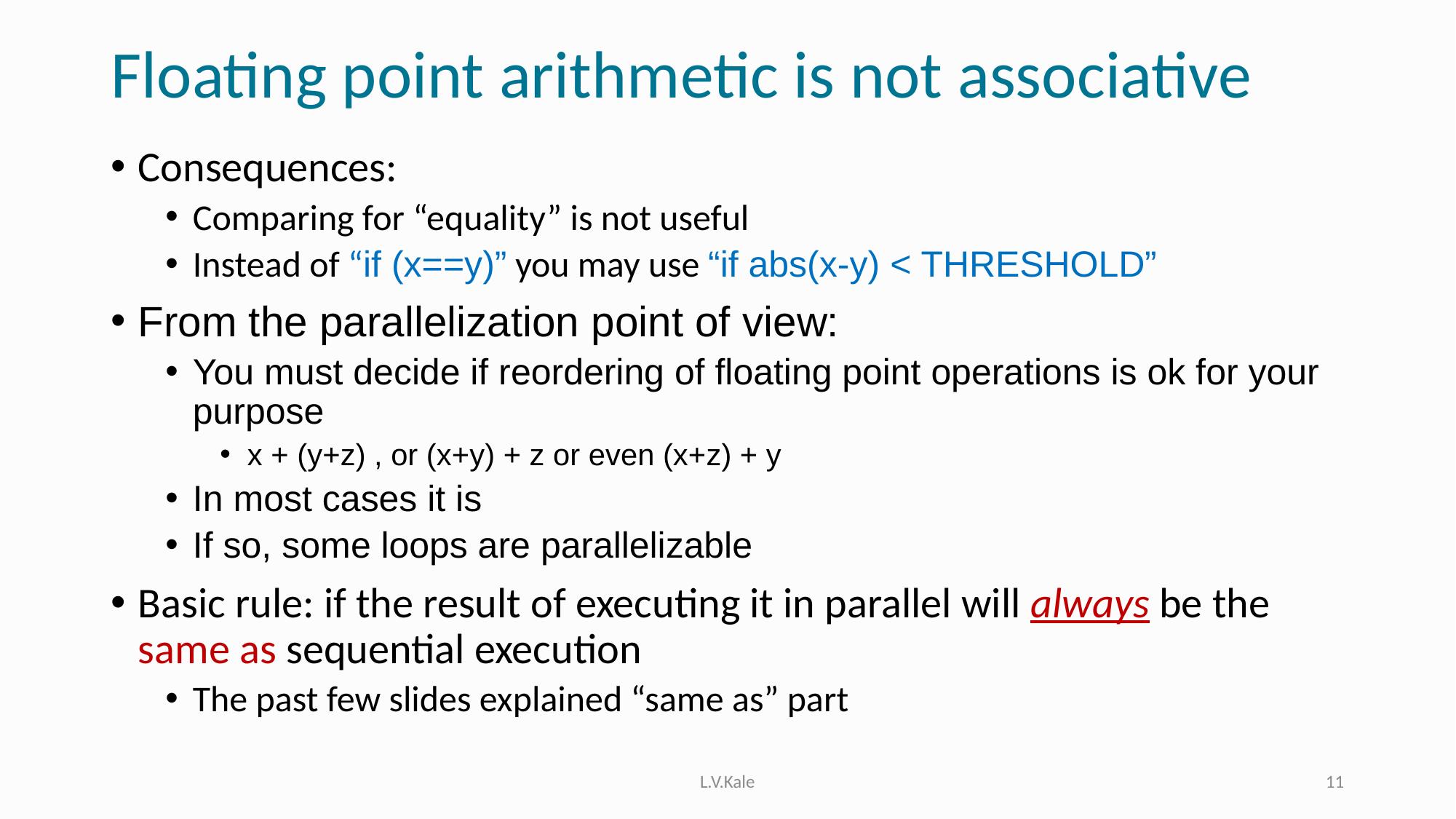

# Floating point arithmetic is not associative
Consequences:
Comparing for “equality” is not useful
Instead of “if (x==y)” you may use “if abs(x-y) < THRESHOLD”
From the parallelization point of view:
You must decide if reordering of floating point operations is ok for your purpose
x + (y+z) , or (x+y) + z or even (x+z) + y
In most cases it is
If so, some loops are parallelizable
Basic rule: if the result of executing it in parallel will always be the same as sequential execution
The past few slides explained “same as” part

L.V.Kale
11